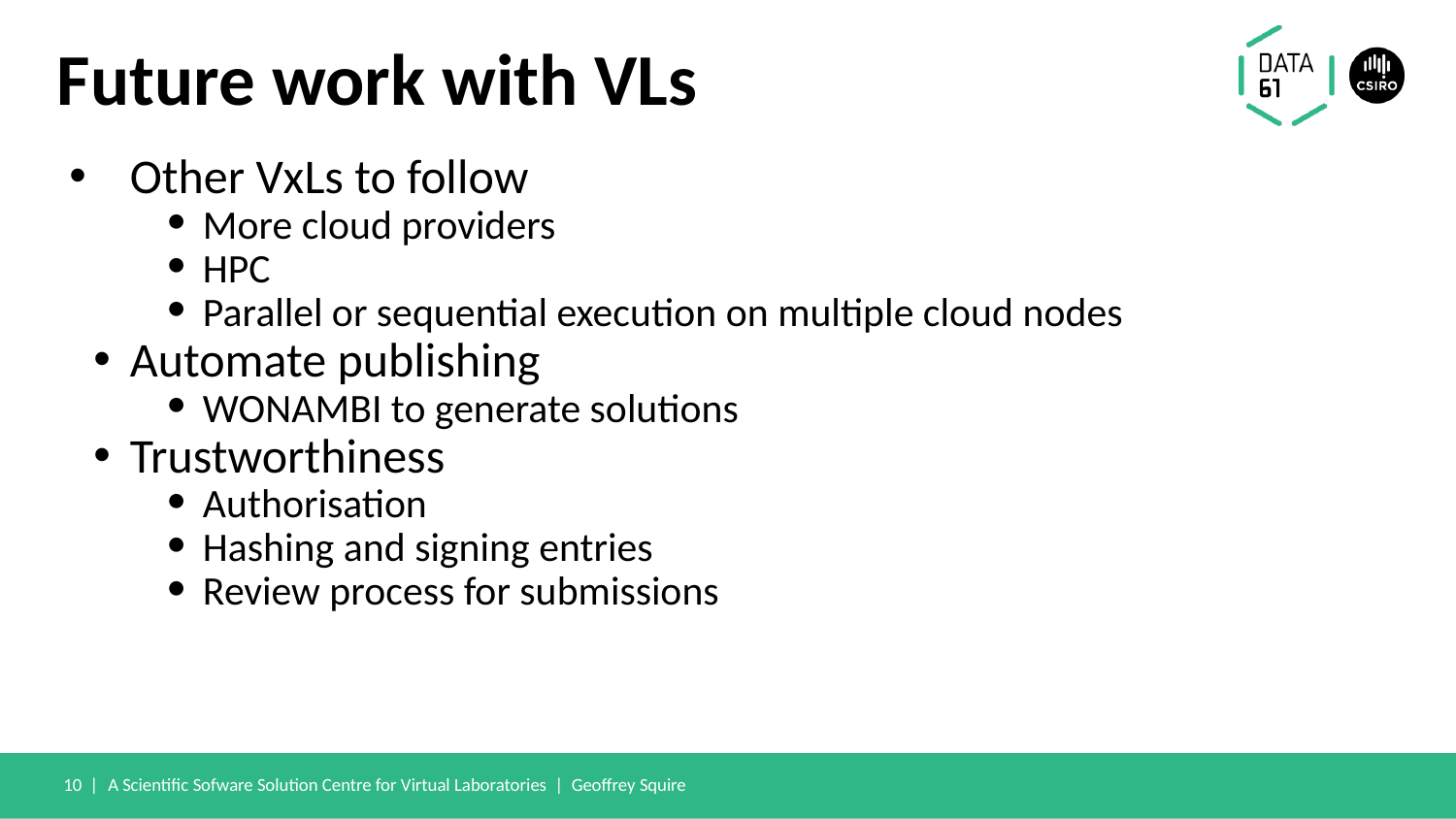

# Future work with VLs
Other VxLs to follow
More cloud providers
HPC
Parallel or sequential execution on multiple cloud nodes
Automate publishing
WONAMBI to generate solutions
Trustworthiness
Authorisation
Hashing and signing entries
Review process for submissions

10  |
A Scientific Sofware Solution Centre for Virtual Laboratories  |  Geoffrey Squire